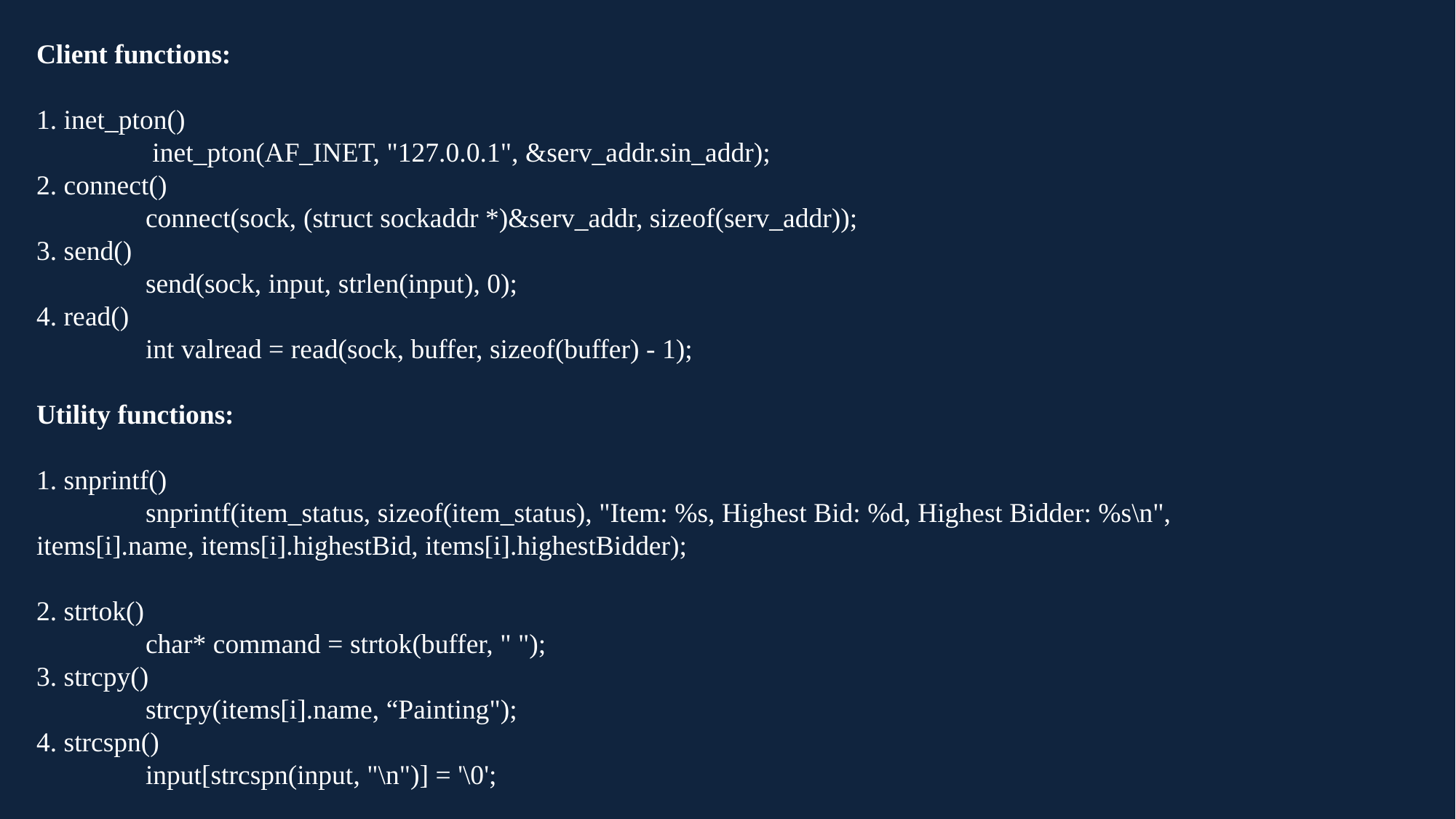

# Client functions: 1. inet_pton() inet_pton(AF_INET, "127.0.0.1", &serv_addr.sin_addr); 2. connect() connect(sock, (struct sockaddr *)&serv_addr, sizeof(serv_addr)); 3. send() send(sock, input, strlen(input), 0); 4. read() int valread = read(sock, buffer, sizeof(buffer) - 1); Utility functions: 1. snprintf() snprintf(item_status, sizeof(item_status), "Item: %s, Highest Bid: %d, Highest Bidder: %s\n", items[i].name, items[i].highestBid, items[i].highestBidder); 2. strtok() char* command = strtok(buffer, " "); 3. strcpy() strcpy(items[i].name, “Painting"); 4. strcspn() input[strcspn(input, "\n")] = '\0';